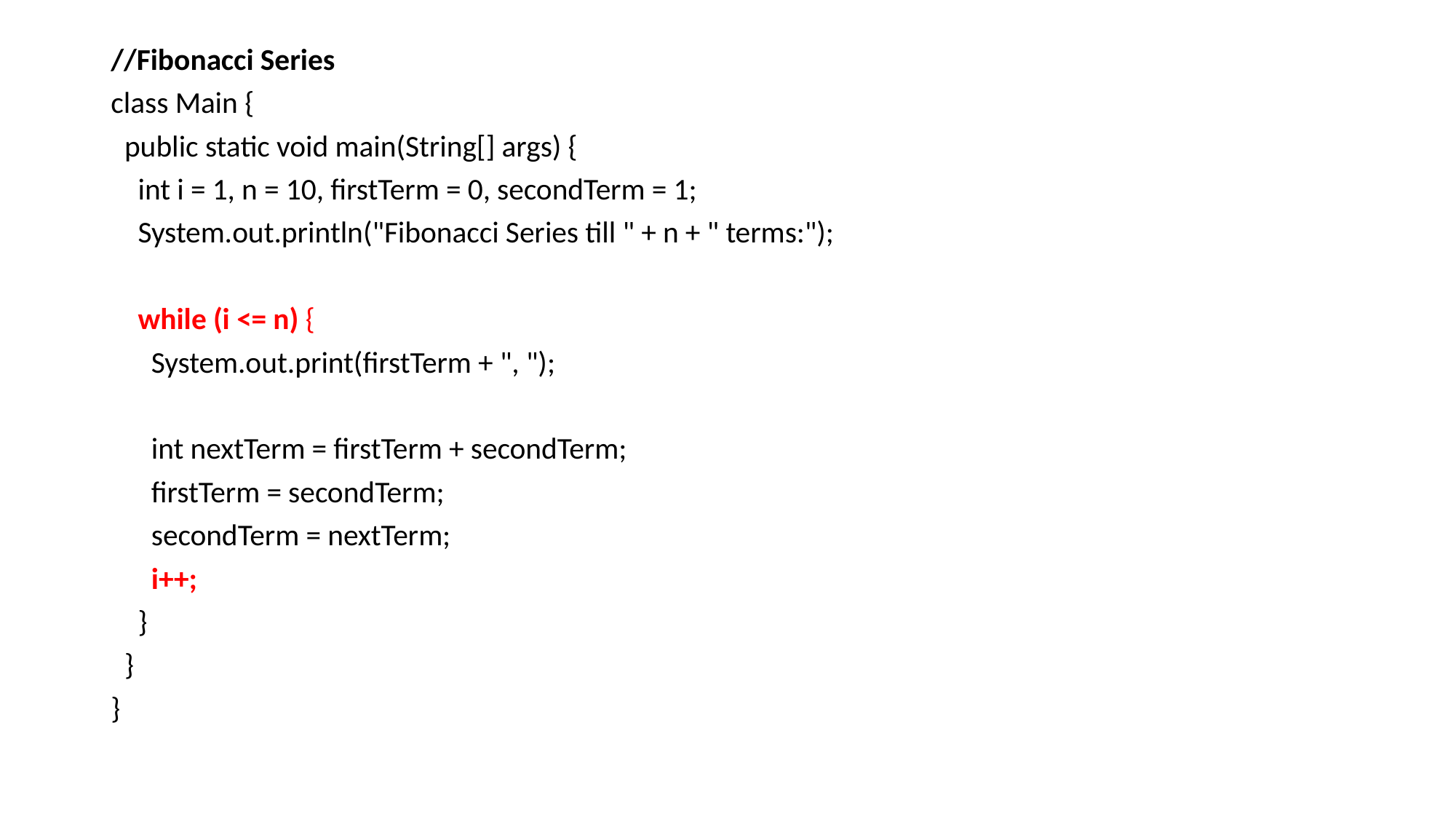

//Fibonacci Series
class Main {
  public static void main(String[] args) {
    int i = 1, n = 10, firstTerm = 0, secondTerm = 1;
    System.out.println("Fibonacci Series till " + n + " terms:");

    while (i <= n) {
      System.out.print(firstTerm + ", ");

      int nextTerm = firstTerm + secondTerm;
      firstTerm = secondTerm;
      secondTerm = nextTerm;
      i++;
    }
  }
}